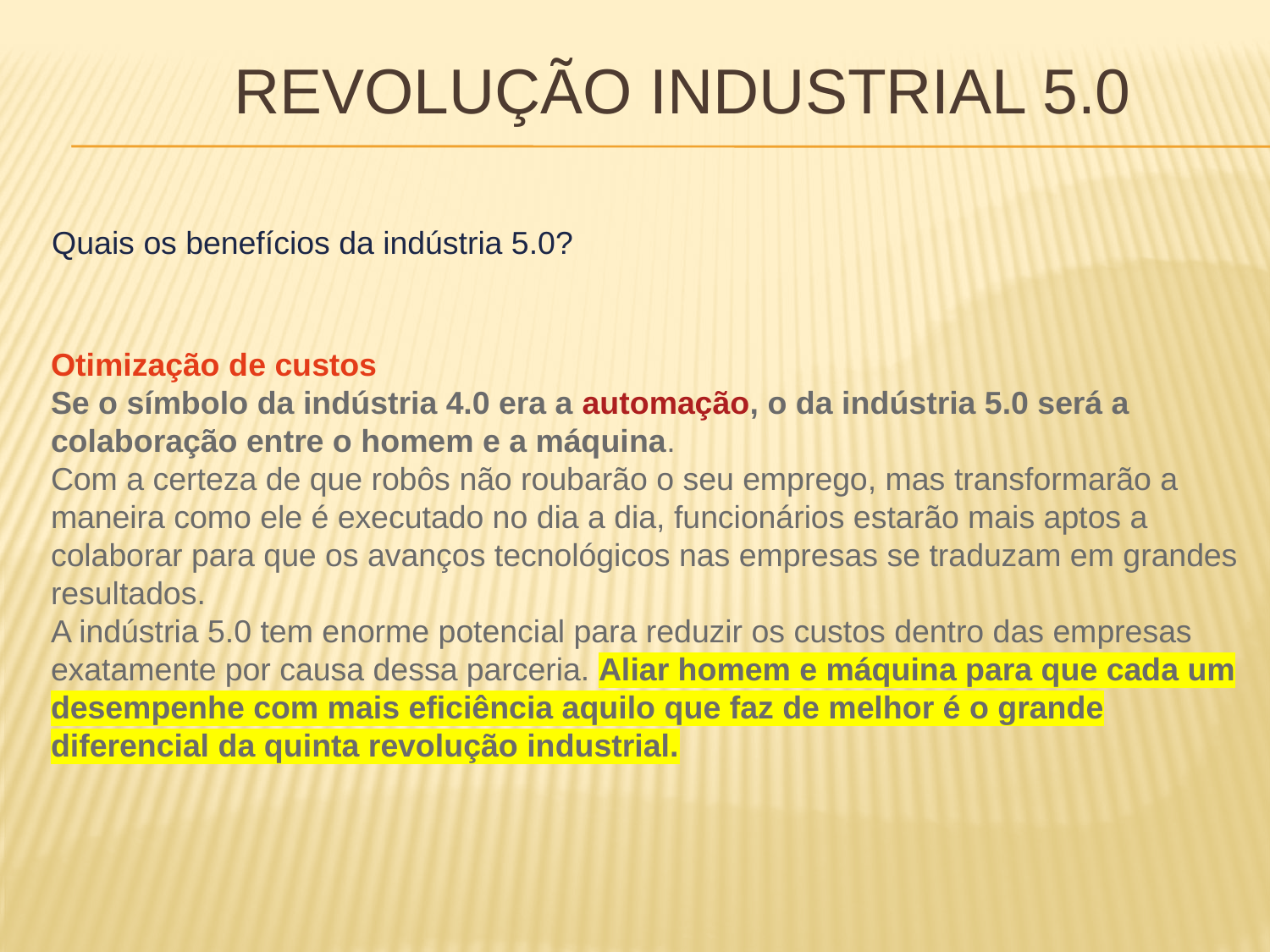

# Revolução industrial 5.0
Quais os benefícios da indústria 5.0?
Otimização de custos
Se o símbolo da indústria 4.0 era a automação, o da indústria 5.0 será a colaboração entre o homem e a máquina.
Com a certeza de que robôs não roubarão o seu emprego, mas transformarão a maneira como ele é executado no dia a dia, funcionários estarão mais aptos a colaborar para que os avanços tecnológicos nas empresas se traduzam em grandes resultados.
A indústria 5.0 tem enorme potencial para reduzir os custos dentro das empresas exatamente por causa dessa parceria. Aliar homem e máquina para que cada um desempenhe com mais eficiência aquilo que faz de melhor é o grande diferencial da quinta revolução industrial.